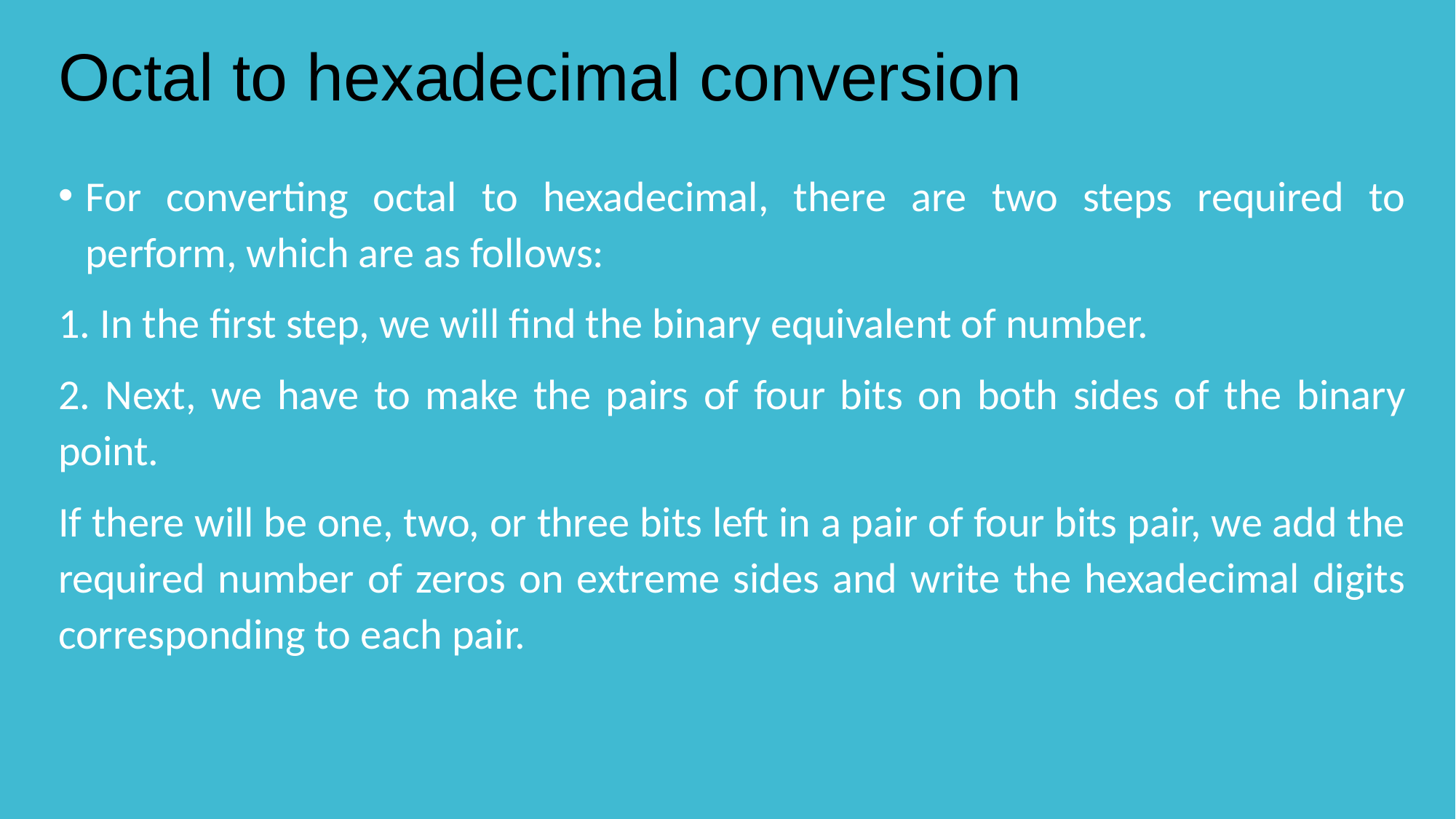

# Octal to hexadecimal conversion
For converting octal to hexadecimal, there are two steps required to perform, which are as follows:
1. In the first step, we will find the binary equivalent of number.
2. Next, we have to make the pairs of four bits on both sides of the binary point.
If there will be one, two, or three bits left in a pair of four bits pair, we add the required number of zeros on extreme sides and write the hexadecimal digits corresponding to each pair.